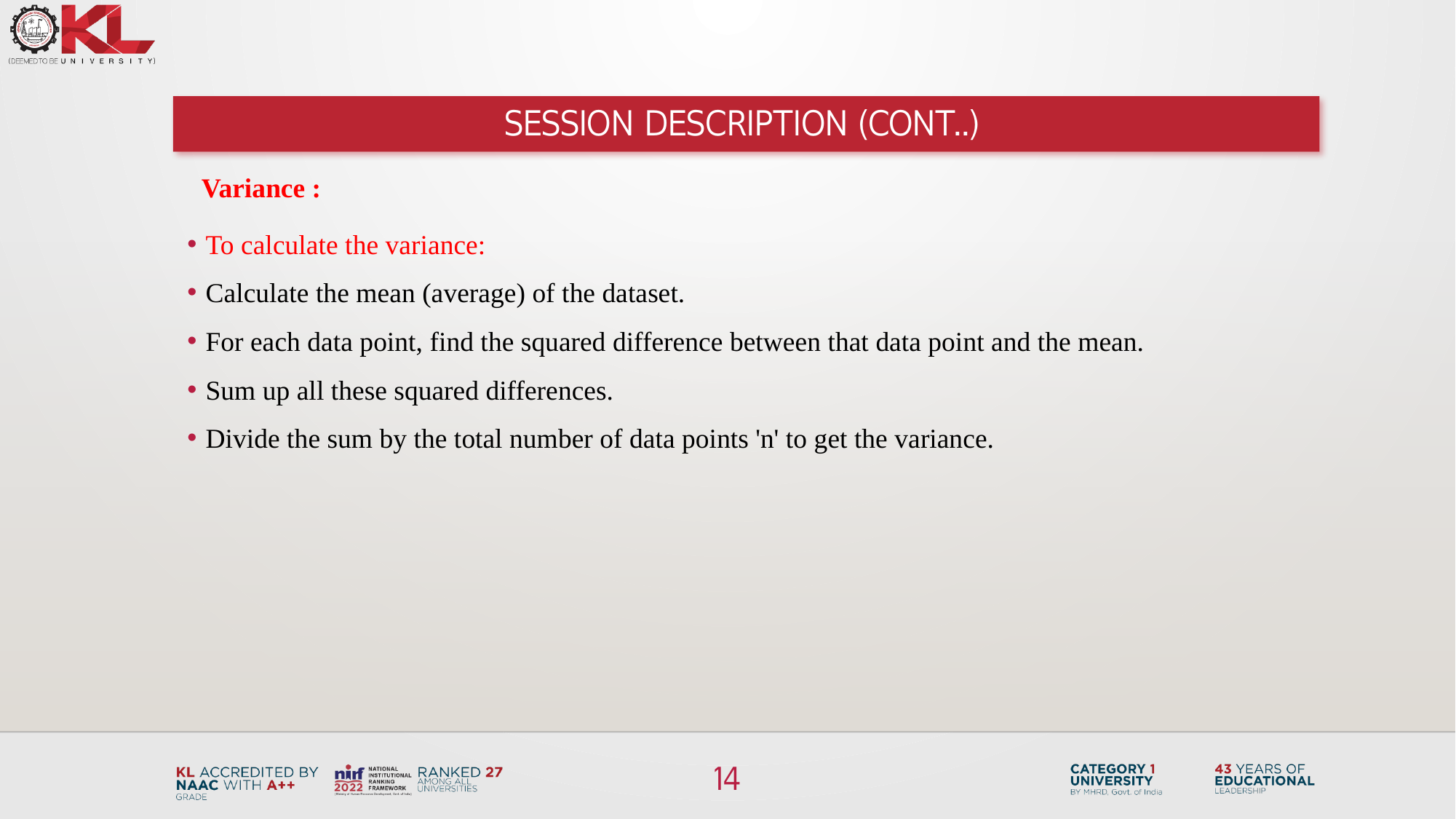

# SESSION DESCRIPTION (Cont..)
Variance :

To calculate the variance:
Calculate the mean (average) of the dataset.
For each data point, find the squared difference between that data point and the mean.
Sum up all these squared differences.
Divide the sum by the total number of data points 'n' to get the variance.

14